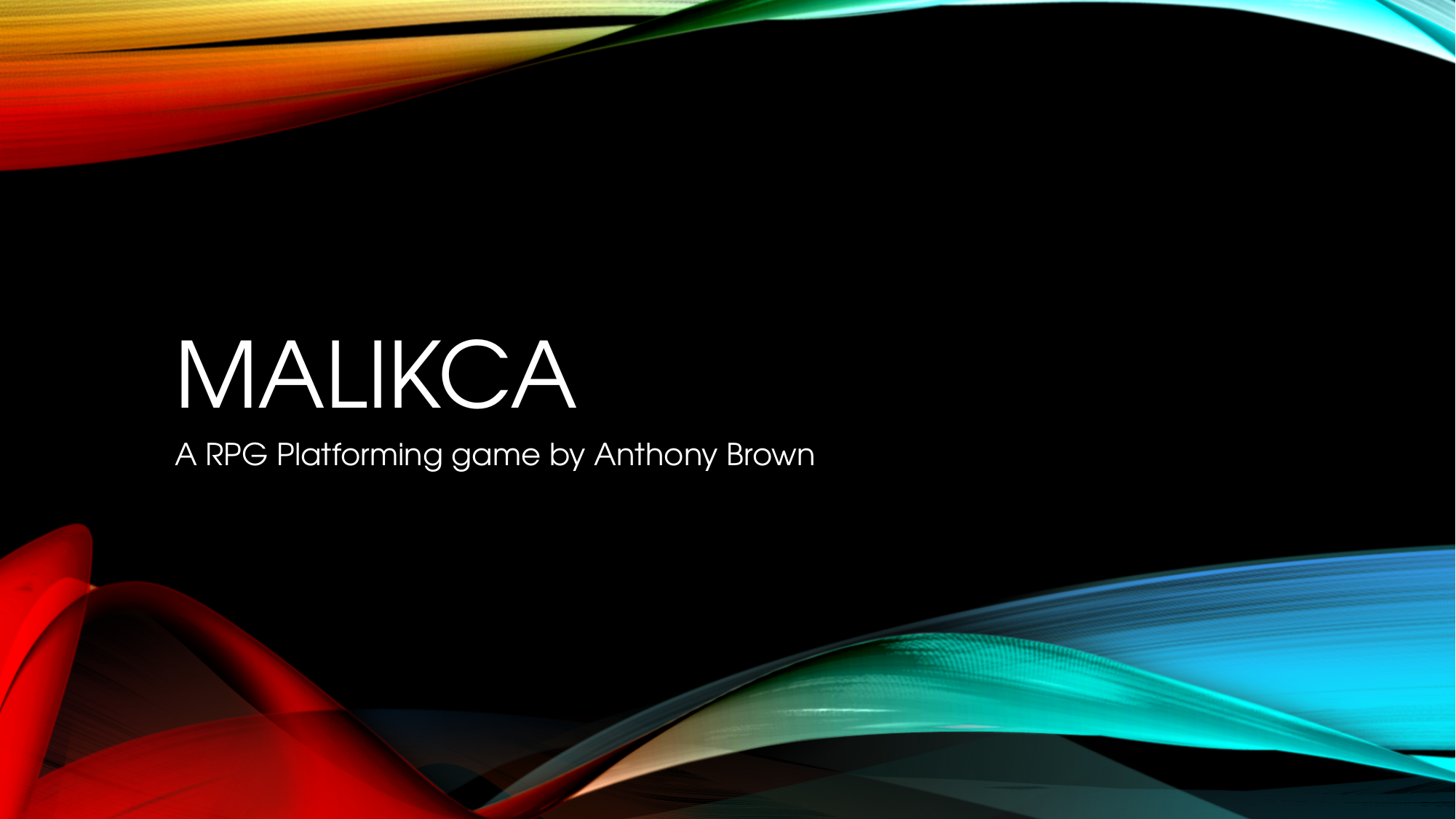

# Malikca
A RPG Platforming game by Anthony Brown